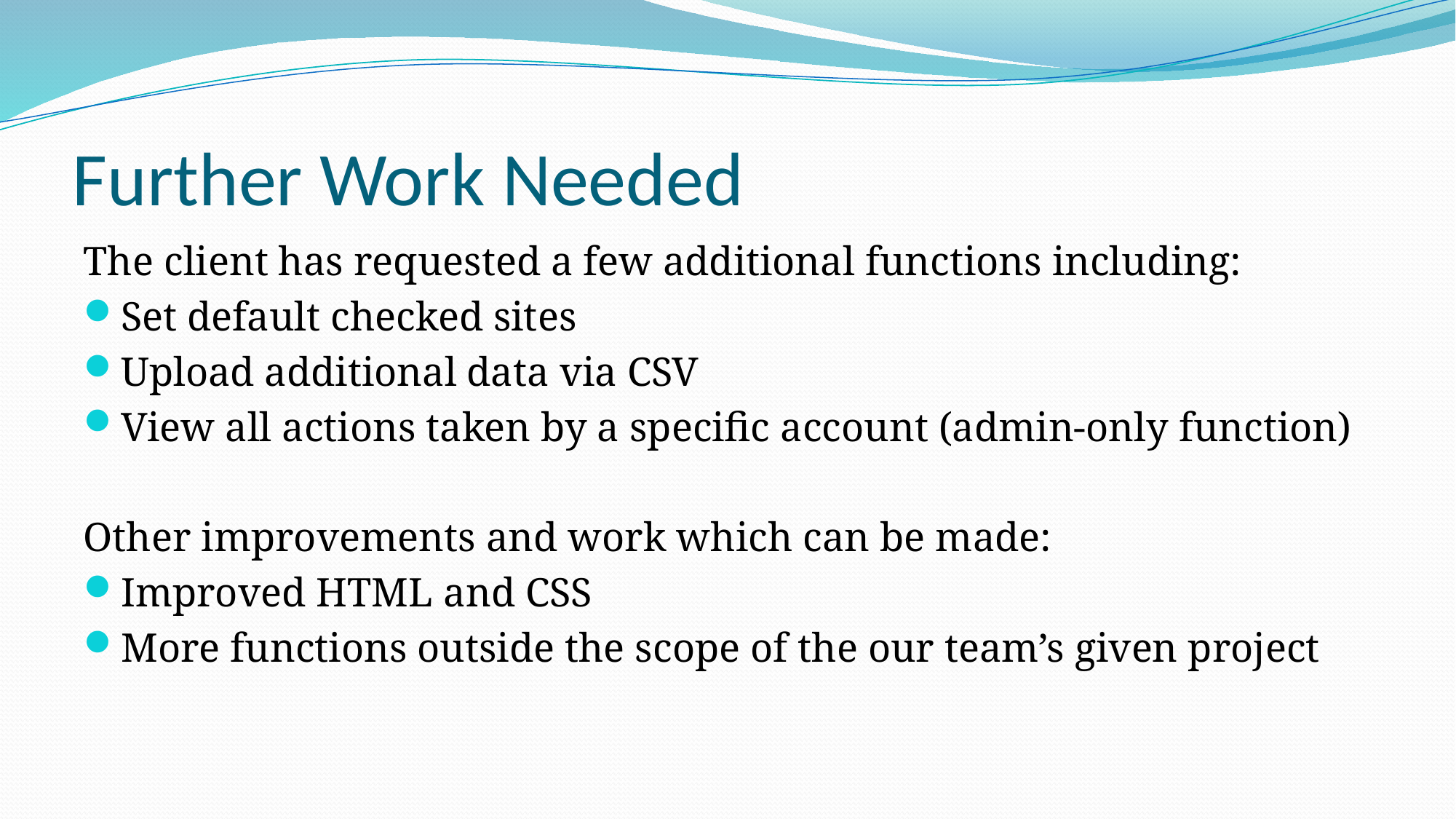

# Further Work Needed
The client has requested a few additional functions including:
Set default checked sites
Upload additional data via CSV
View all actions taken by a specific account (admin-only function)

Other improvements and work which can be made:
Improved HTML and CSS
More functions outside the scope of the our team’s given project